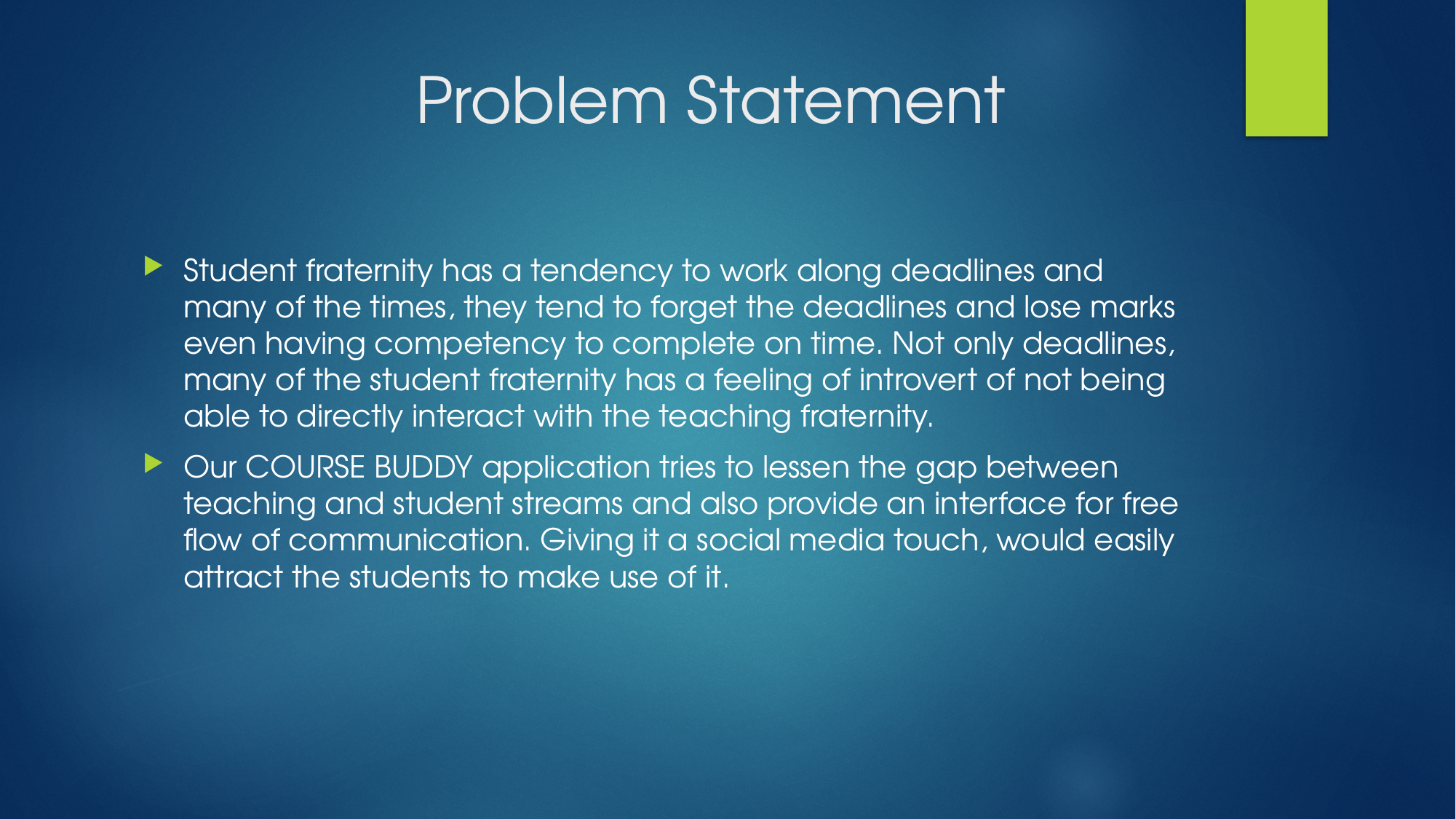

# Problem Statement
Student fraternity has a tendency to work along deadlines and many of the times, they tend to forget the deadlines and lose marks even having competency to complete on time. Not only deadlines, many of the student fraternity has a feeling of introvert of not being able to directly interact with the teaching fraternity.
Our COURSE BUDDY application tries to lessen the gap between teaching and student streams and also provide an interface for free flow of communication. Giving it a social media touch, would easily attract the students to make use of it.